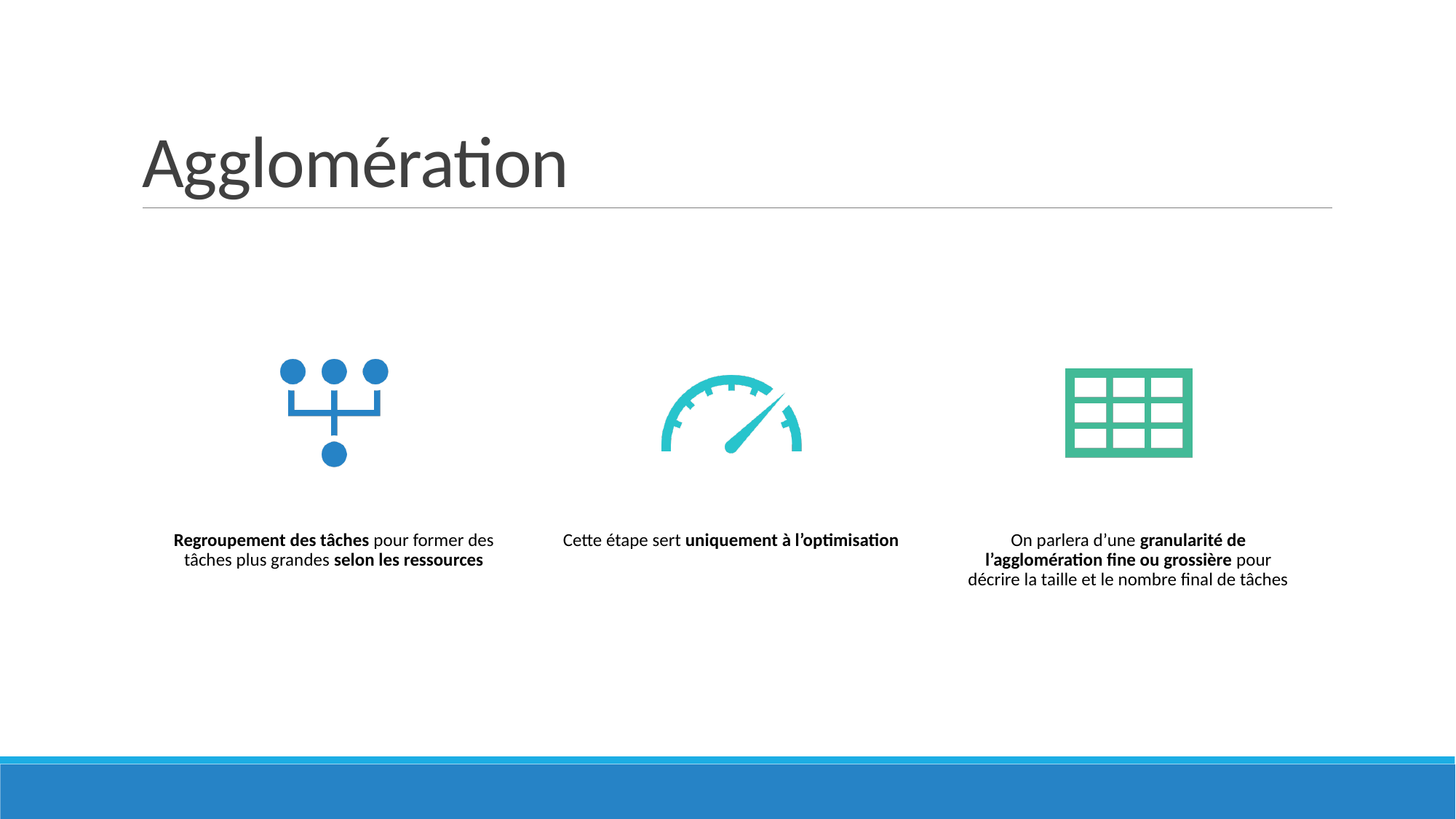

# Agglomération
Regroupement des tâches pour former des tâches plus grandes selon les ressources
Cette étape sert uniquement à l’optimisation
On parlera d’une granularité de l’agglomération fine ou grossière pour décrire la taille et le nombre final de tâches